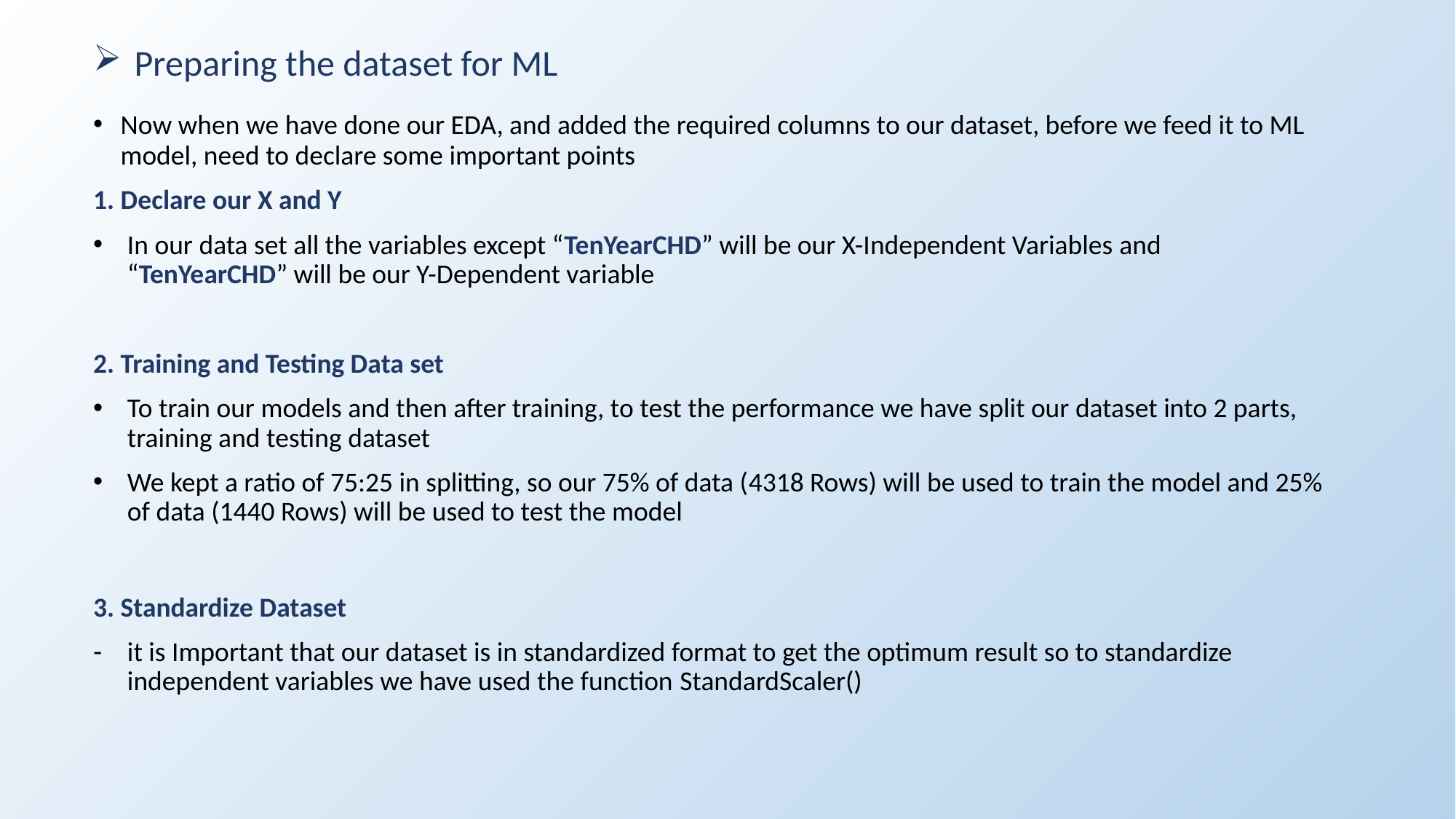

# Preparing the dataset for ML
Now when we have done our EDA, and added the required columns to our dataset, before we feed it to ML model, need to declare some important points
1. Declare our X and Y
In our data set all the variables except “TenYearCHD” will be our X-Independent Variables and “TenYearCHD” will be our Y-Dependent variable

2. Training and Testing Data set
To train our models and then after training, to test the performance we have split our dataset into 2 parts, training and testing dataset
We kept a ratio of 75:25 in splitting, so our 75% of data (4318 Rows) will be used to train the model and 25% of data (1440 Rows) will be used to test the model

3. Standardize Dataset
it is Important that our dataset is in standardized format to get the optimum result so to standardize independent variables we have used the function StandardScaler()